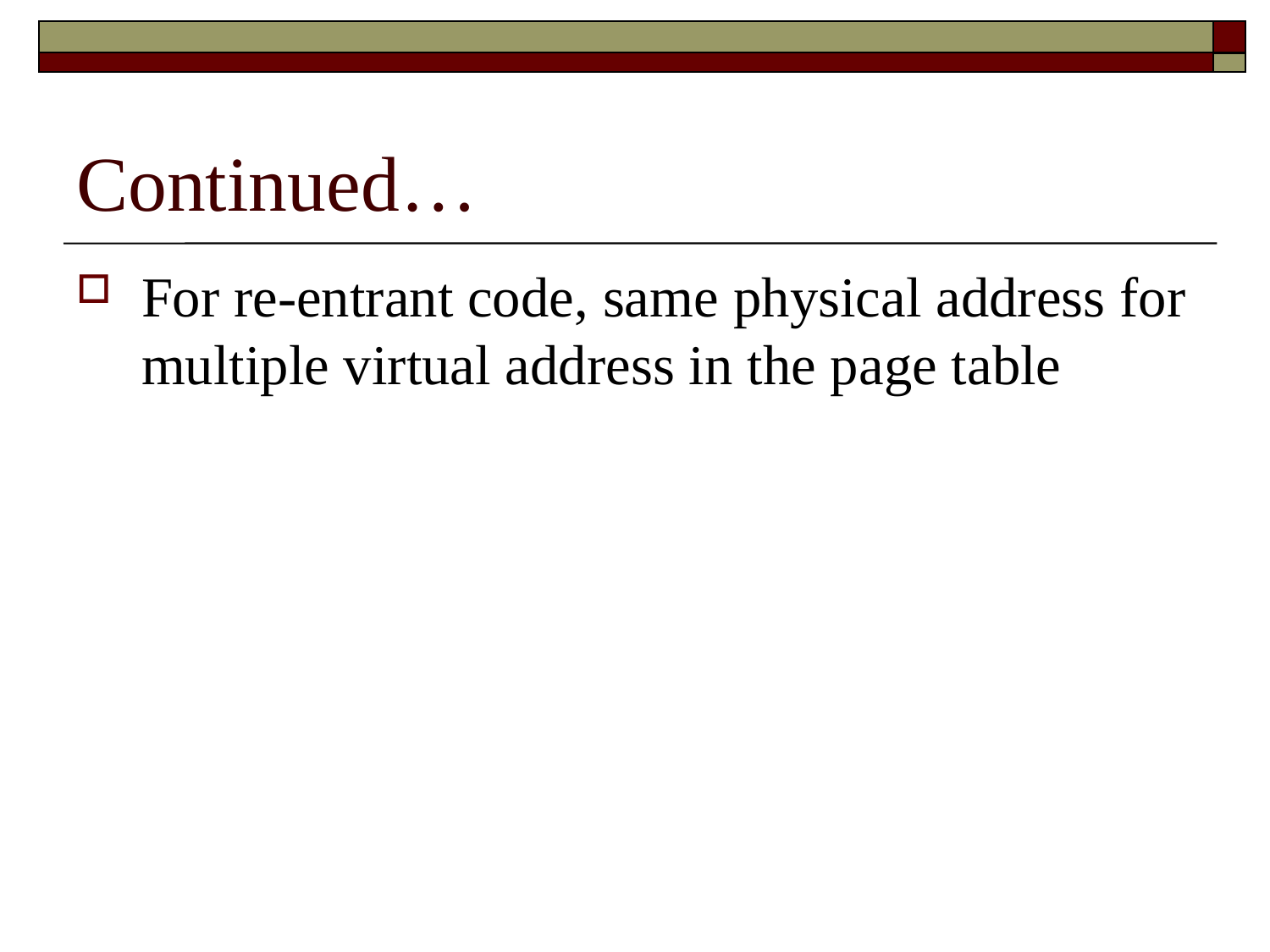

# Continued…
For re-entrant code, same physical address for multiple virtual address in the page table